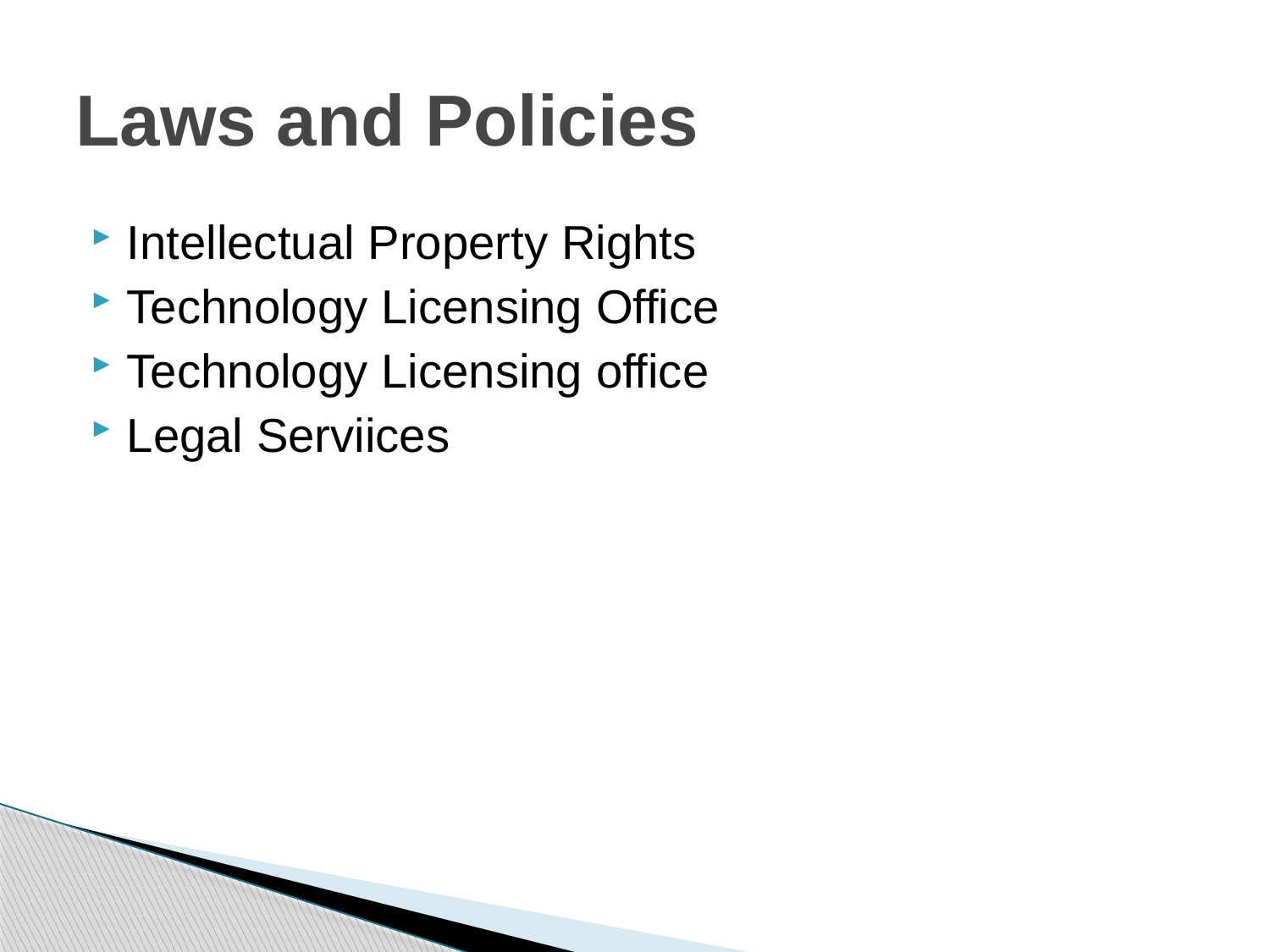

# Laws and Policies
Intellectual Property Rights
Technology Licensing Office
Technology Licensing office
Legal Serviices